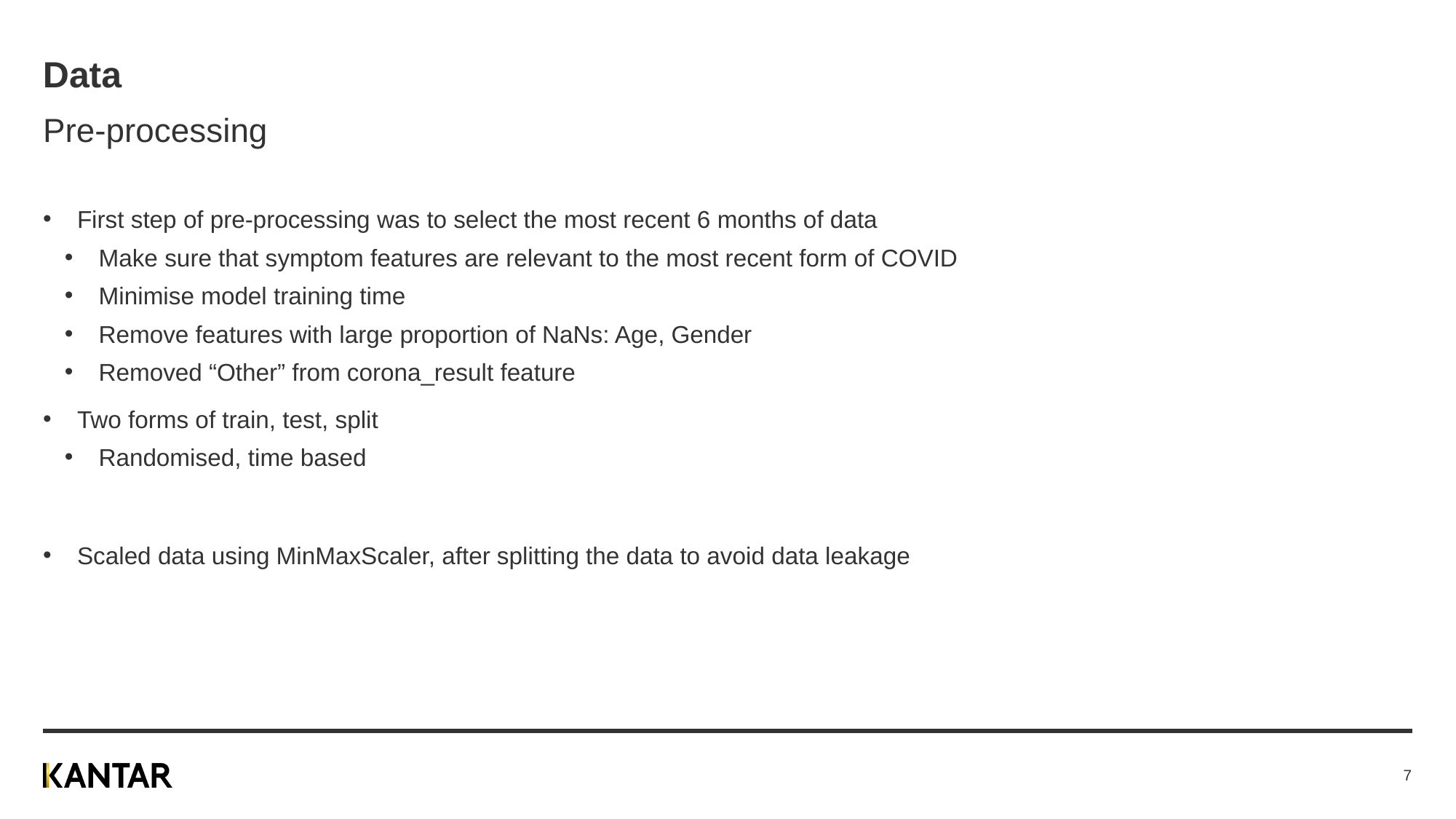

# Data
Pre-processing
First step of pre-processing was to select the most recent 6 months of data
Make sure that symptom features are relevant to the most recent form of COVID
Minimise model training time
Remove features with large proportion of NaNs: Age, Gender
Removed “Other” from corona_result feature
Two forms of train, test, split
Randomised, time based

Scaled data using MinMaxScaler, after splitting the data to avoid data leakage

7